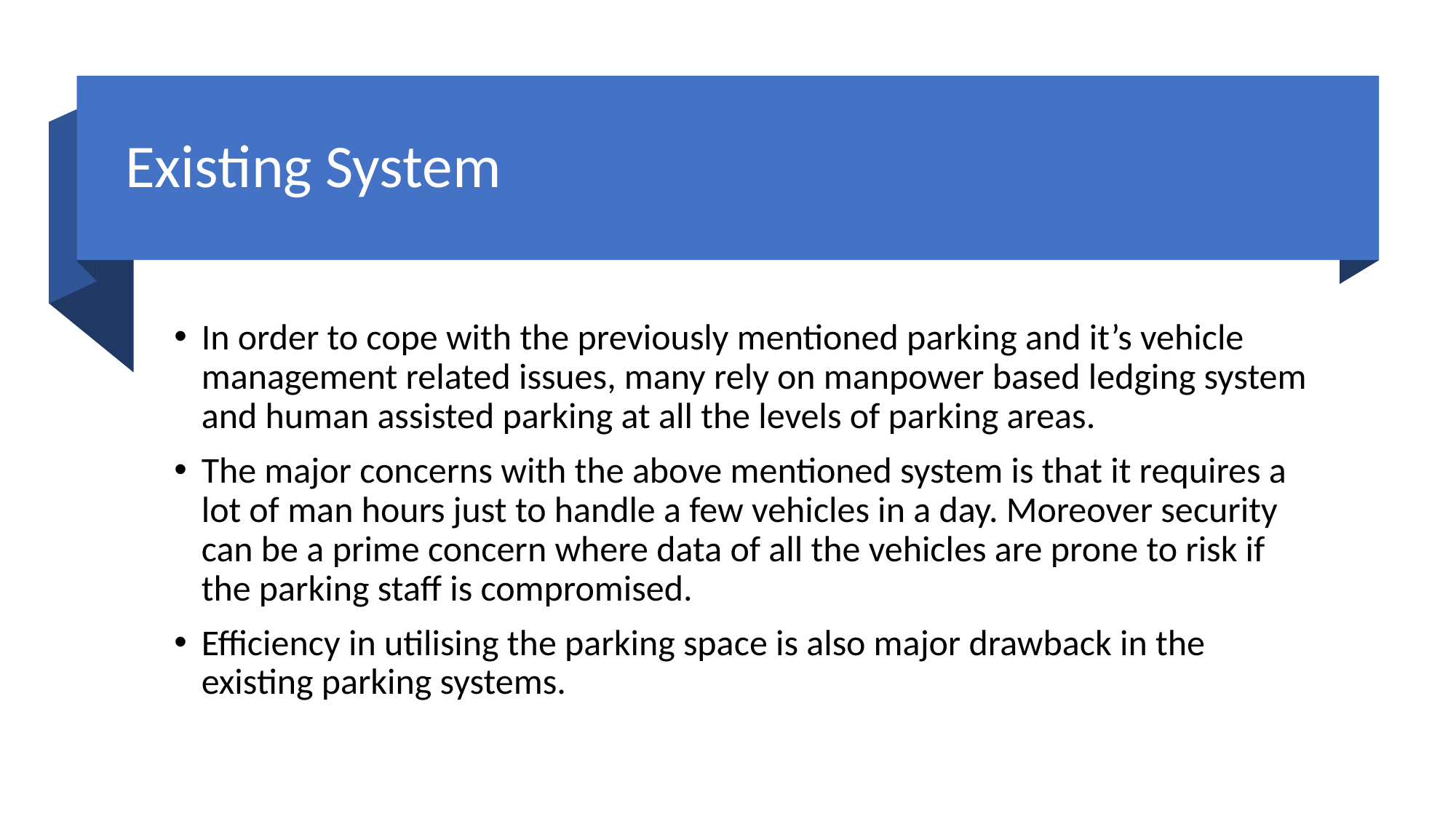

# Existing System

In order to cope with the previously mentioned parking and it’s vehicle management related issues, many rely on manpower based ledging system and human assisted parking at all the levels of parking areas.
The major concerns with the above mentioned system is that it requires a lot of man hours just to handle a few vehicles in a day. Moreover security can be a prime concern where data of all the vehicles are prone to risk if the parking staff is compromised.
Efficiency in utilising the parking space is also major drawback in the existing parking systems.